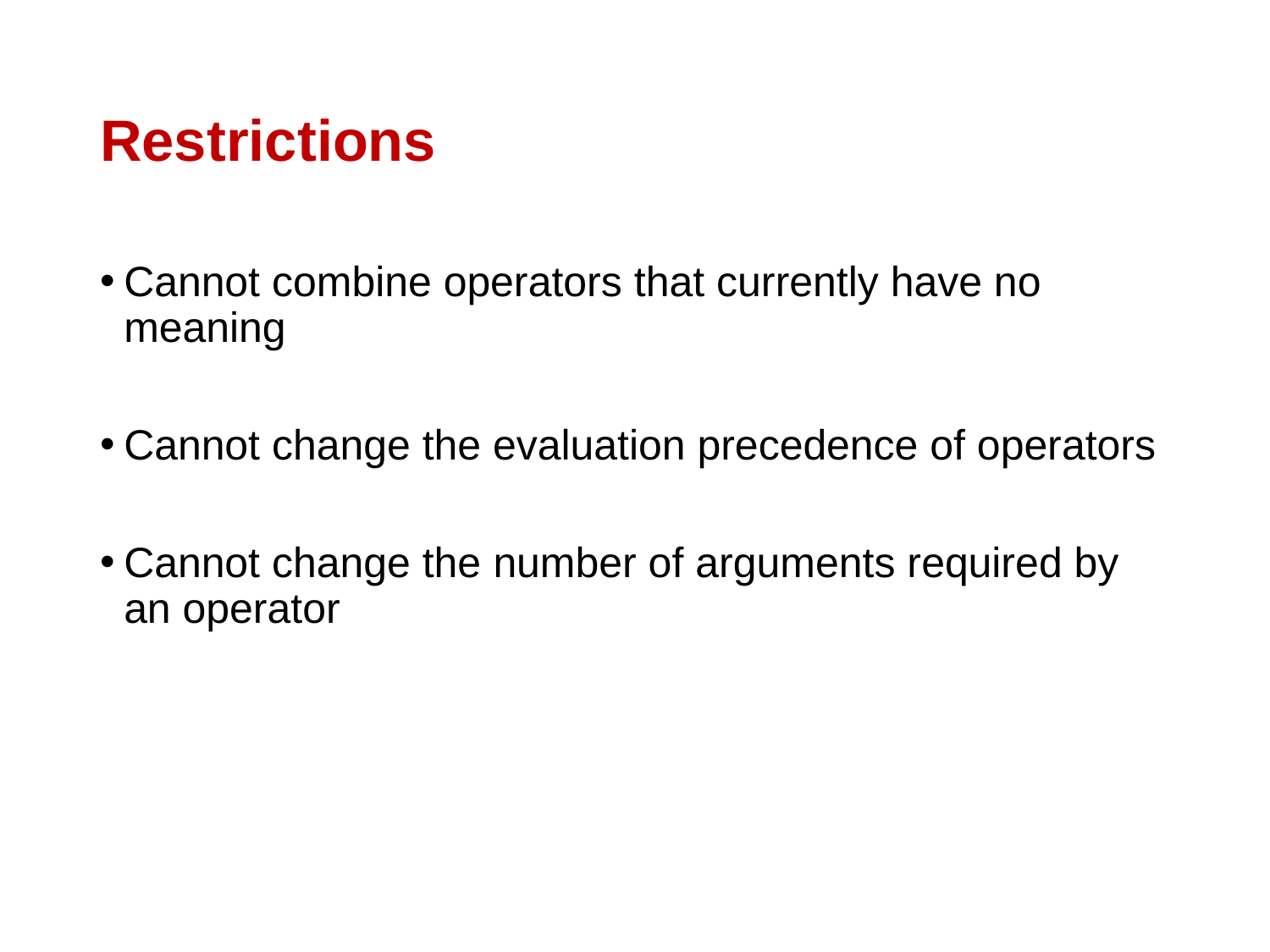

# Restrictions
Cannot combine operators that currently have no meaning

Cannot change the evaluation precedence of operators

Cannot change the number of arguments required by an operator